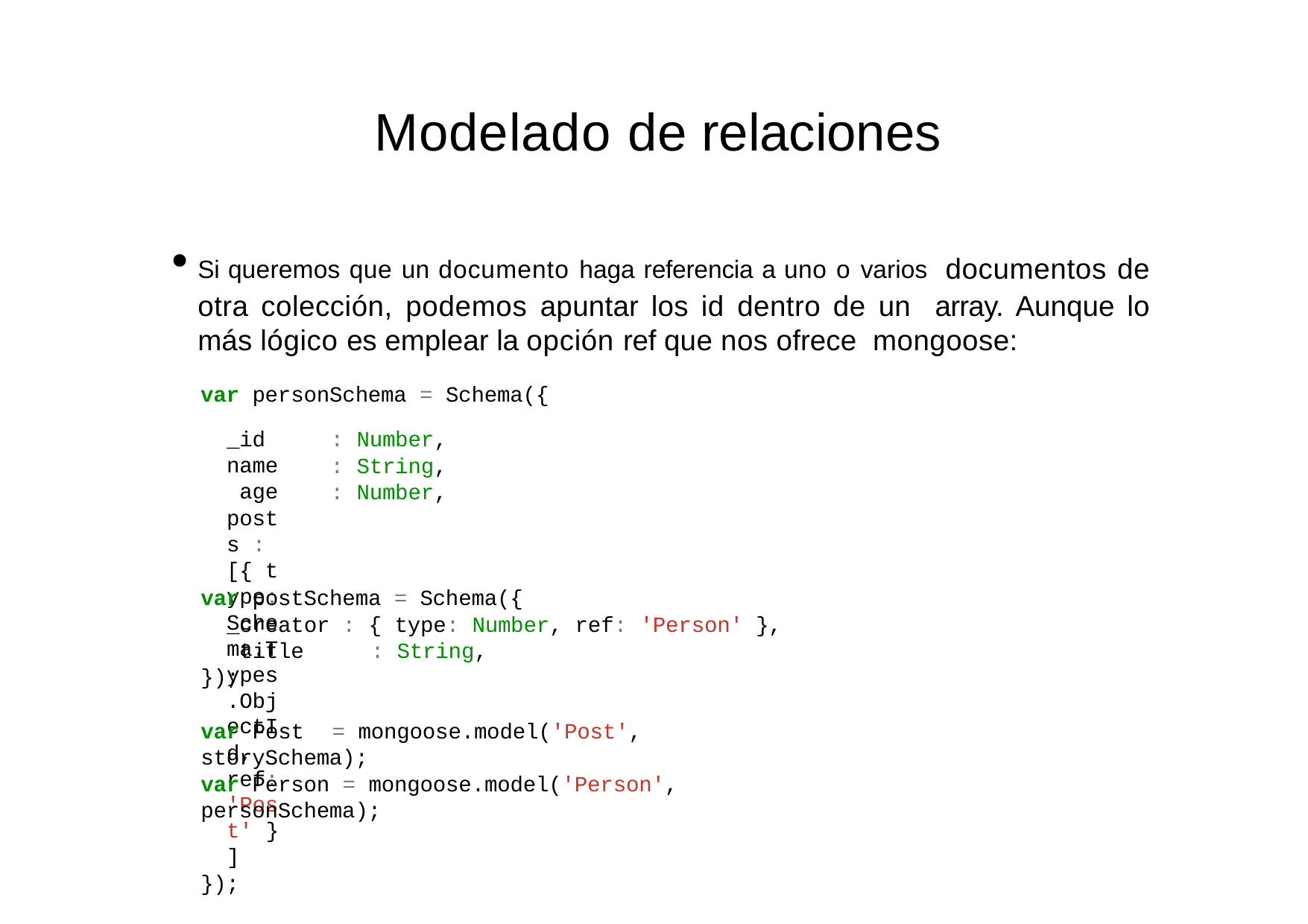

# Modelado de relaciones
Si queremos que un documento haga referencia a uno o varios  documentos de otra colección, podemos apuntar los id dentro de un  array. Aunque lo más lógico es emplear la opción ref que nos ofrece  mongoose:
var personSchema = Schema({
_id  name  age
posts : [{ type: Schema.Types.ObjectId, ref: 'Post' }]
});
: Number,
: String,
: Number,
var postSchema = Schema({
_creator : { type: Number, ref: 'Person' },  title	: String,
});

var Post	= mongoose.model('Post', storySchema);
var Person = mongoose.model('Person', personSchema);